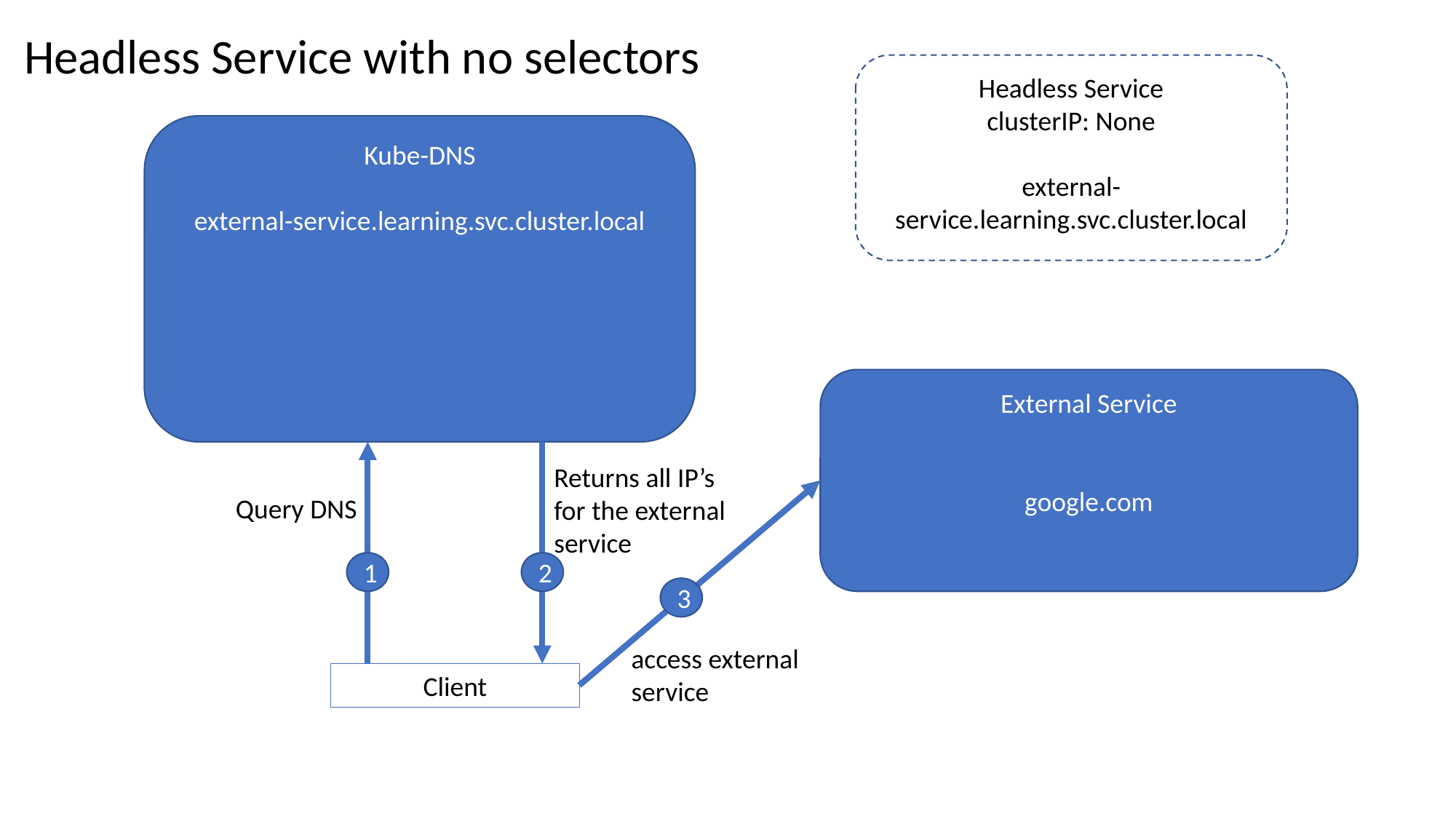

Headless Service with no selectors
Headless Service
clusterIP: None

external-service.learning.svc.cluster.local
Kube-DNS

external-service.learning.svc.cluster.local
External Service

google.com
Returns all IP’s for the external service
Query DNS
2
1
3
access external service
Client